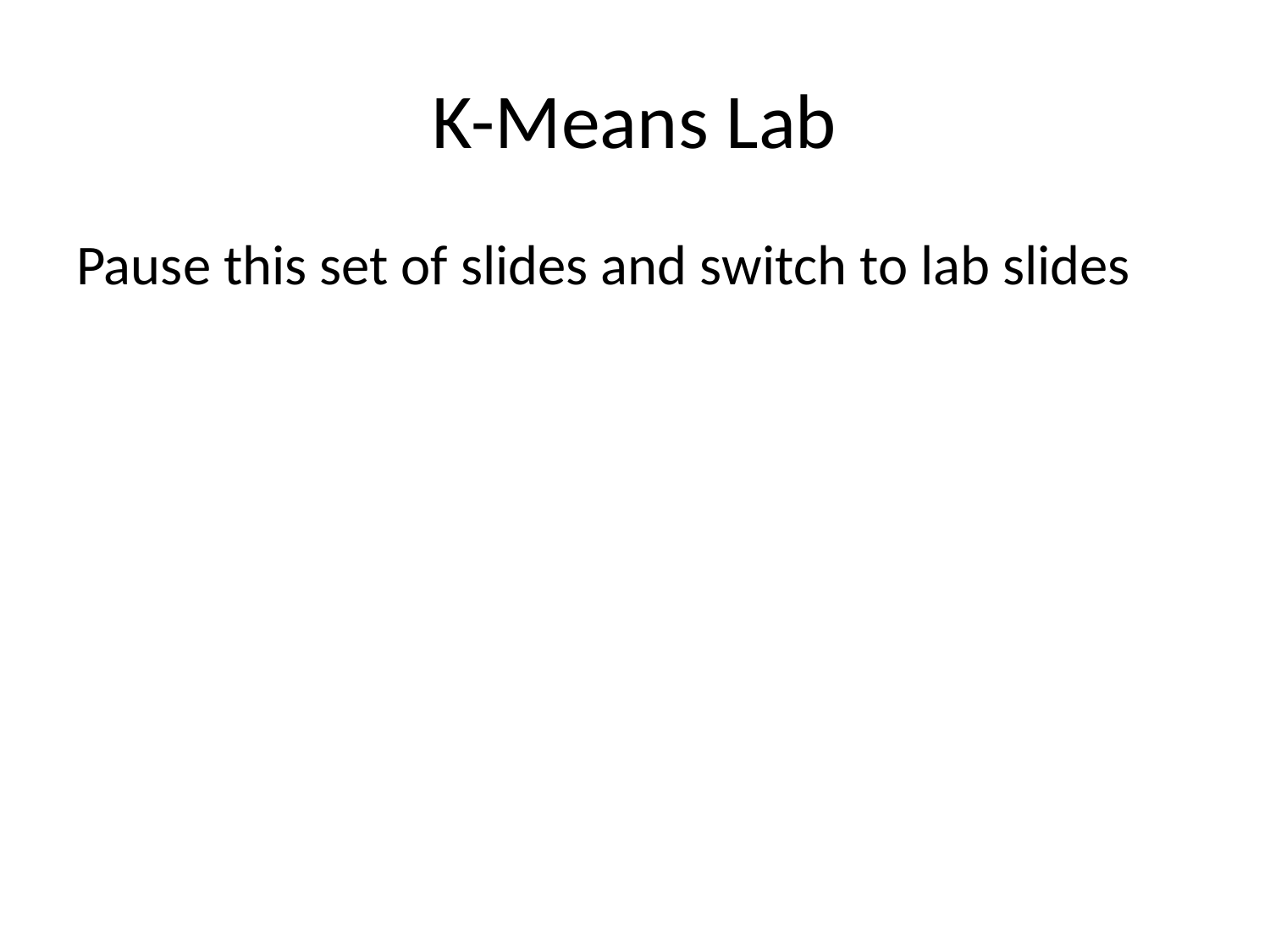

# K-Means Lab
Pause this set of slides and switch to lab slides